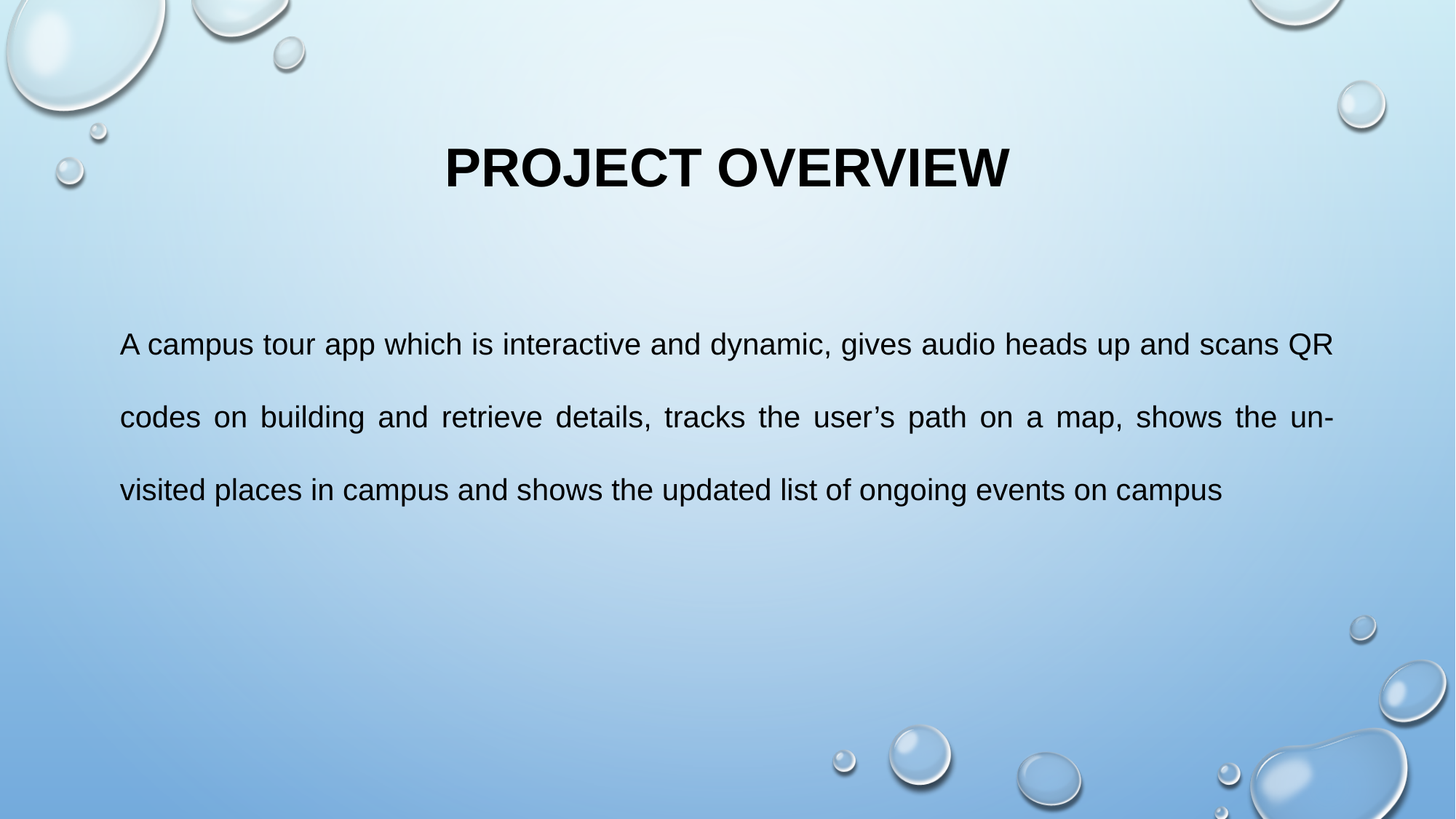

# Project Overview
A campus tour app which is interactive and dynamic, gives audio heads up and scans QR codes on building and retrieve details, tracks the user’s path on a map, shows the un-visited places in campus and shows the updated list of ongoing events on campus